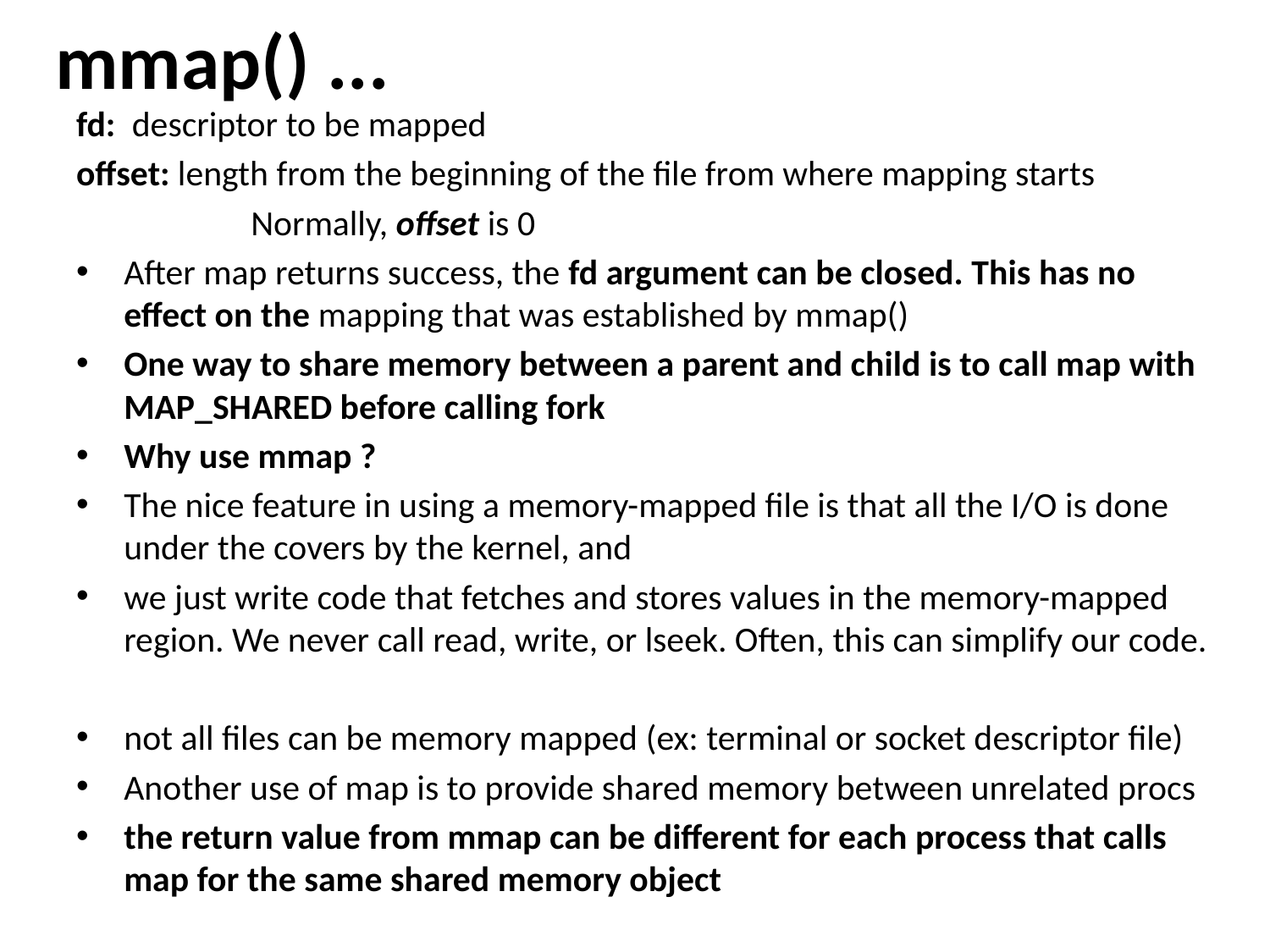

# mmap() ...
fd:	 descriptor to be mapped
offset: length from the beginning of the file from where mapping starts
		Normally, offset is 0
After map returns success, the fd argument can be closed. This has no effect on the mapping that was established by mmap()
One way to share memory between a parent and child is to call map with MAP_SHARED before calling fork
Why use mmap ?
The nice feature in using a memory-mapped file is that all the I/O is done under the covers by the kernel, and
we just write code that fetches and stores values in the memory-mapped region. We never call read, write, or lseek. Often, this can simplify our code.

not all files can be memory mapped (ex: terminal or socket descriptor file)
Another use of map is to provide shared memory between unrelated procs
the return value from mmap can be different for each process that calls map for the same shared memory object